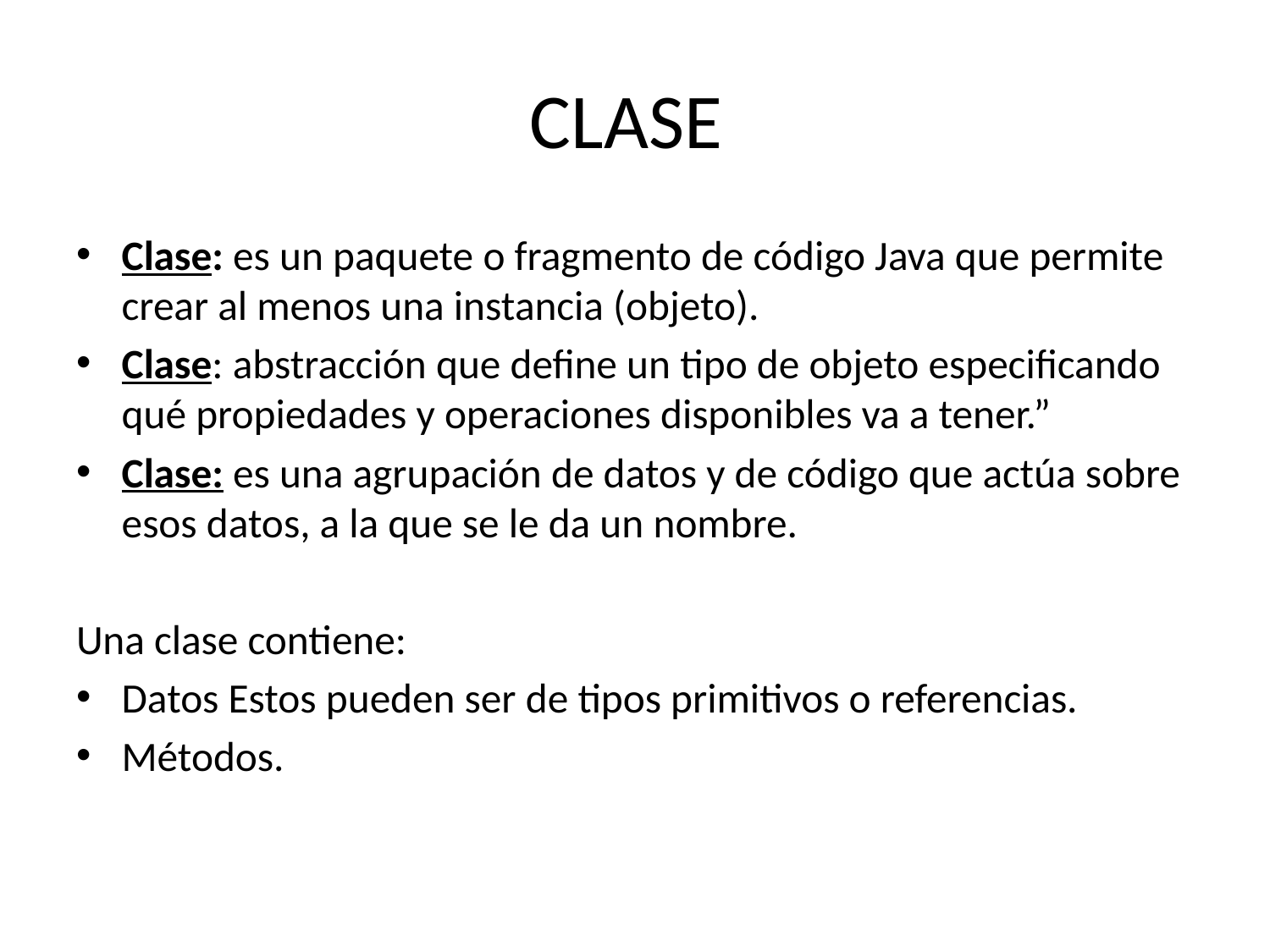

# CLASE
Clase: es un paquete o fragmento de código Java que permite crear al menos una instancia (objeto).
Clase: abstracción que define un tipo de objeto especificando qué propiedades y operaciones disponibles va a tener.”
Clase: es una agrupación de datos y de código que actúa sobre esos datos, a la que se le da un nombre.

Una clase contiene:
Datos Estos pueden ser de tipos primitivos o referencias.
Métodos.